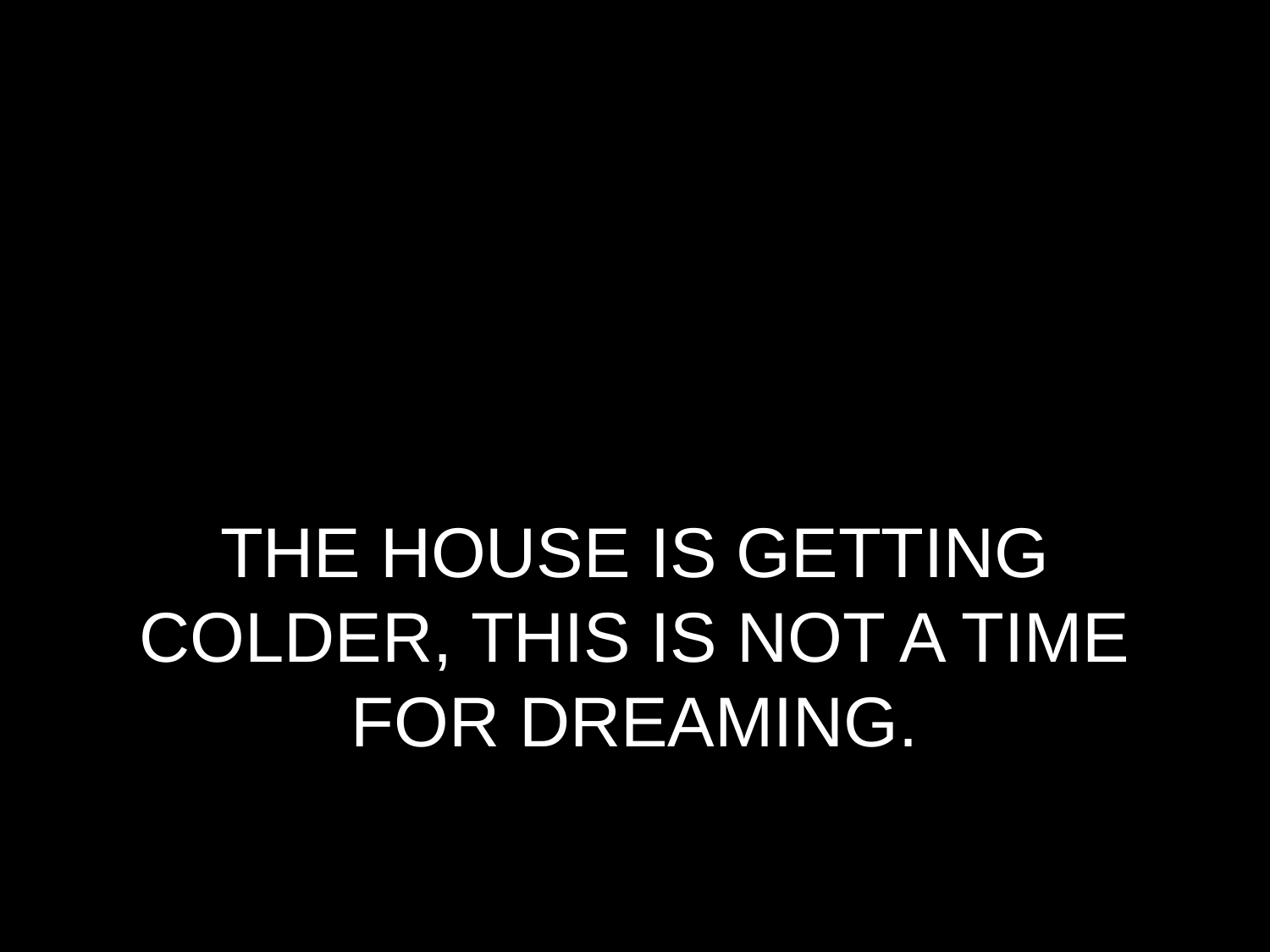

# THE HOUSE IS GETTING COLDER, THIS IS NOT A TIME FOR DREAMING.